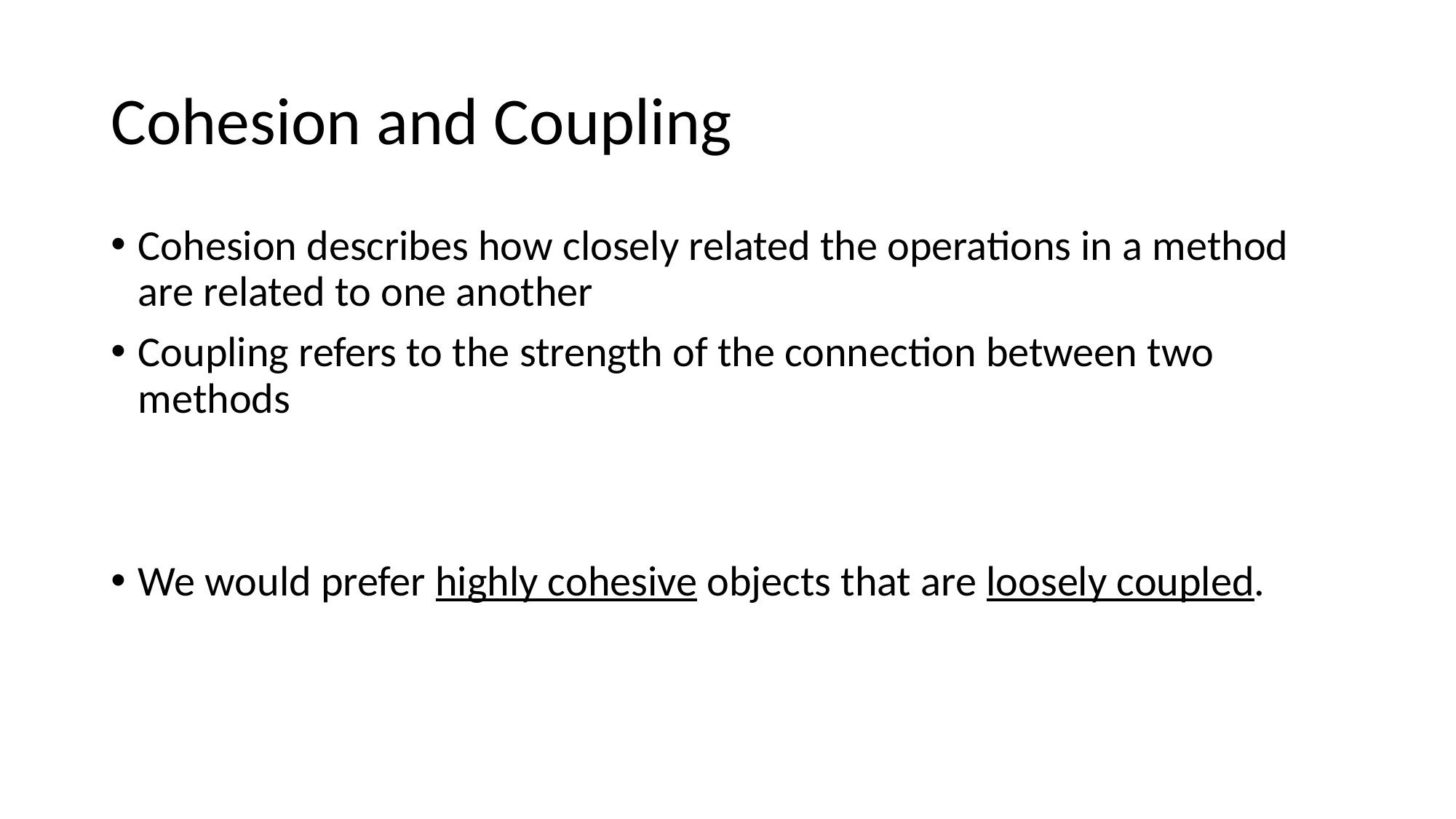

# Cohesion and Coupling
Cohesion describes how closely related the operations in a method are related to one another
Coupling refers to the strength of the connection between two methods

We would prefer highly cohesive objects that are loosely coupled.